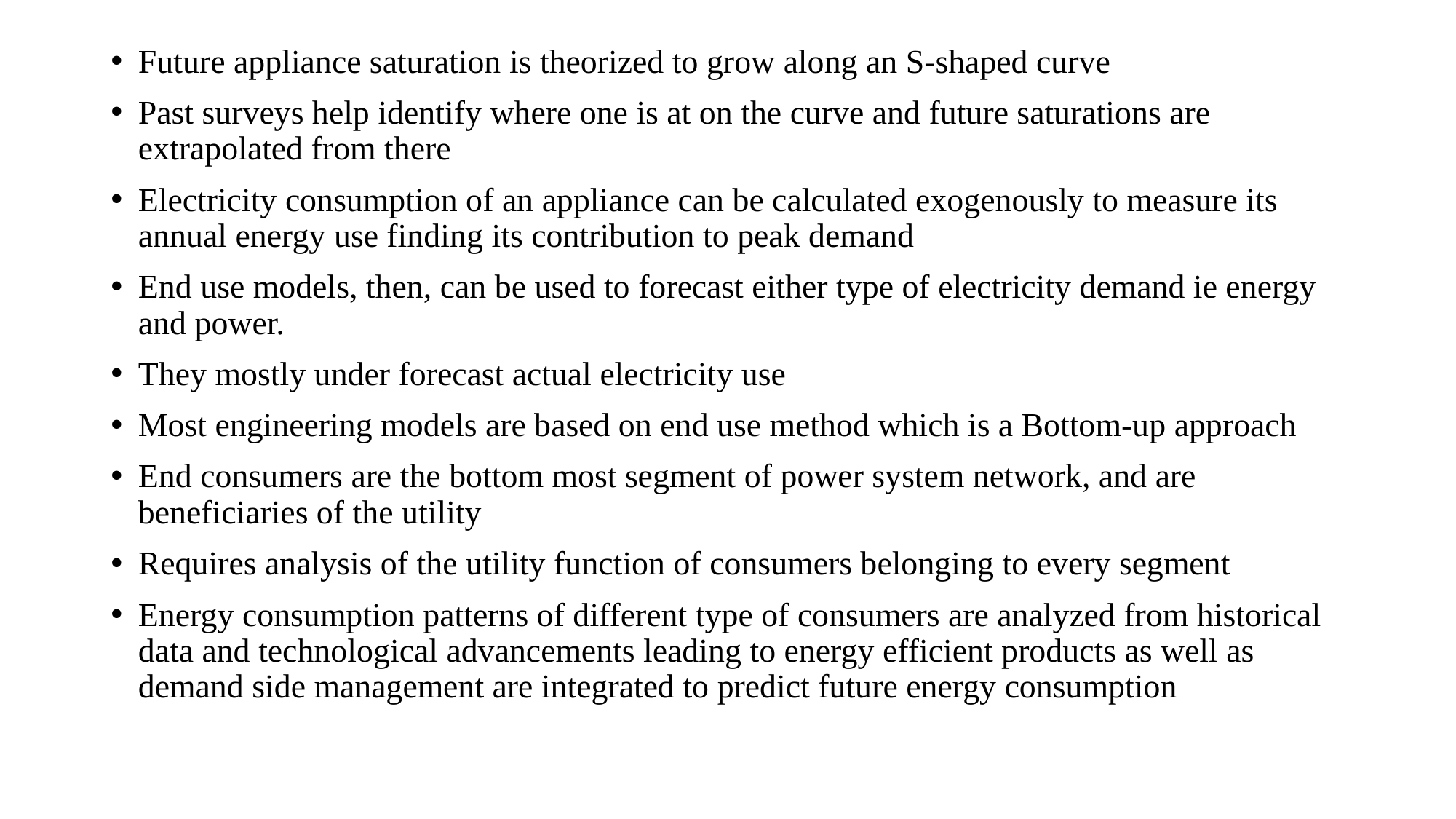

Future appliance saturation is theorized to grow along an S-shaped curve
Past surveys help identify where one is at on the curve and future saturations are extrapolated from there
Electricity consumption of an appliance can be calculated exogenously to measure its annual energy use finding its contribution to peak demand
End use models, then, can be used to forecast either type of electricity demand ie energy and power.
They mostly under forecast actual electricity use
Most engineering models are based on end use method which is a Bottom-up approach
End consumers are the bottom most segment of power system network, and are beneficiaries of the utility
Requires analysis of the utility function of consumers belonging to every segment
Energy consumption patterns of different type of consumers are analyzed from historical data and technological advancements leading to energy efficient products as well as demand side management are integrated to predict future energy consumption